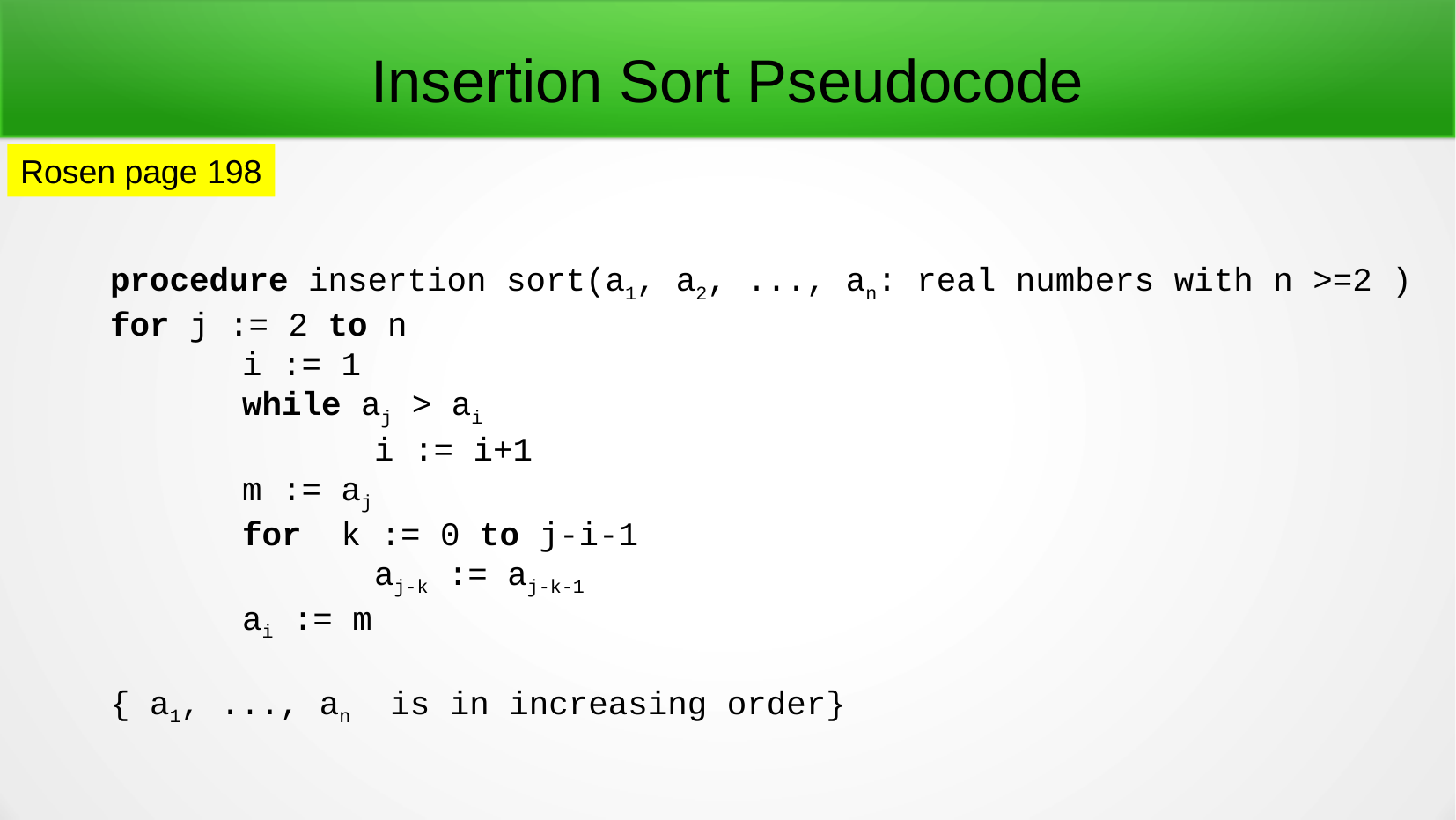

Insertion Sort Pseudocode
Rosen page 198
procedure insertion sort(a1, a2, ..., an: real numbers with n >=2 )
for j := 2 to n
	i := 1
	while aj > ai
		i := i+1
	m := aj
	for  k := 0 to j-i-1
		aj-k := aj-k-1
	ai := m

{ a1, ..., an  is in increasing order}